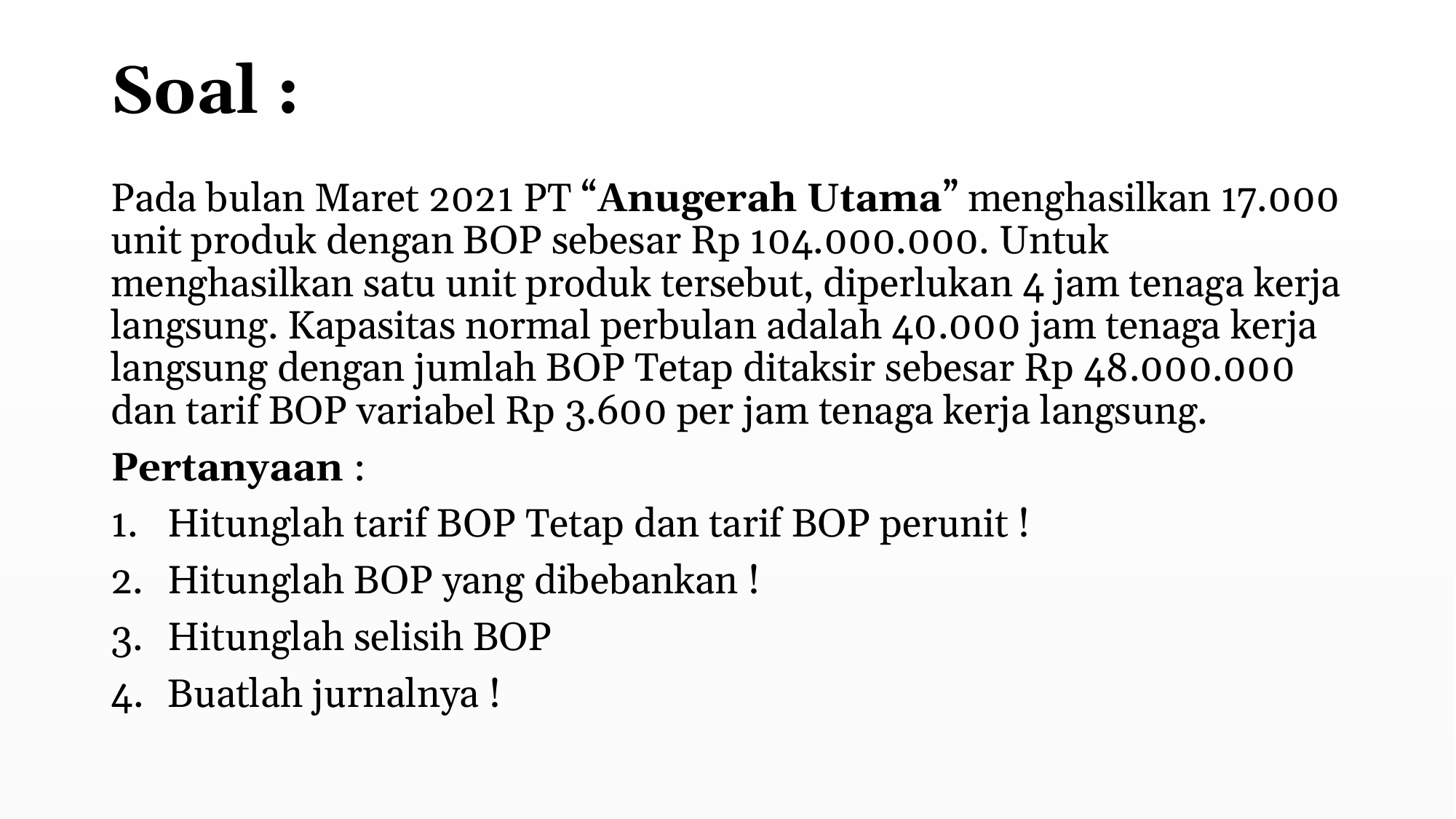

# Soal :
Pada bulan Maret 2021 PT “Anugerah Utama” menghasilkan 17.000 unit produk dengan BOP sebesar Rp 104.000.000. Untuk menghasilkan satu unit produk tersebut, diperlukan 4 jam tenaga kerja langsung. Kapasitas normal perbulan adalah 40.000 jam tenaga kerja langsung dengan jumlah BOP Tetap ditaksir sebesar Rp 48.000.000 dan tarif BOP variabel Rp 3.600 per jam tenaga kerja langsung.
Pertanyaan :
Hitunglah tarif BOP Tetap dan tarif BOP perunit !
Hitunglah BOP yang dibebankan !
Hitunglah selisih BOP
Buatlah jurnalnya !